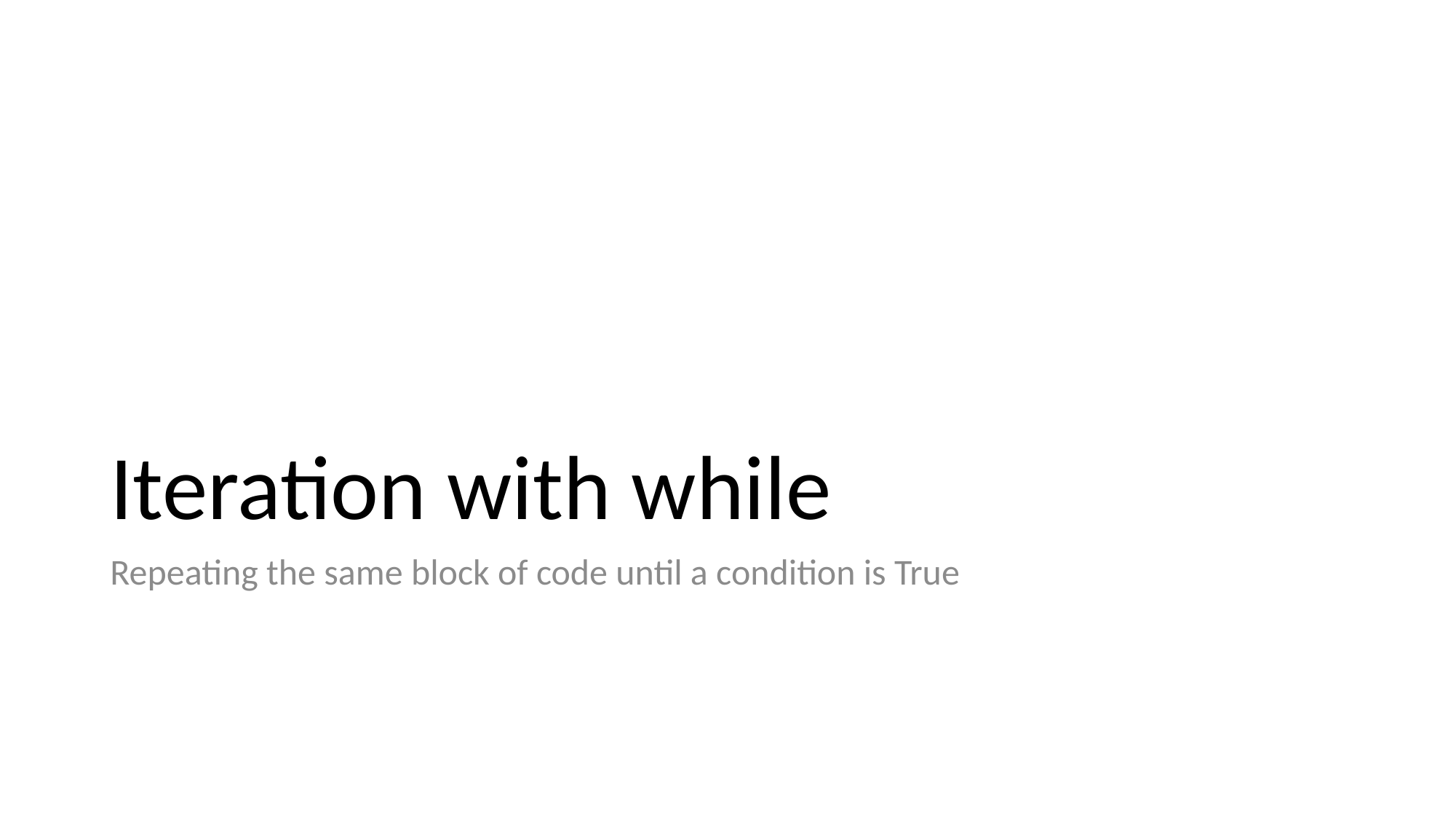

# Iteration with while
Repeating the same block of code until a condition is True